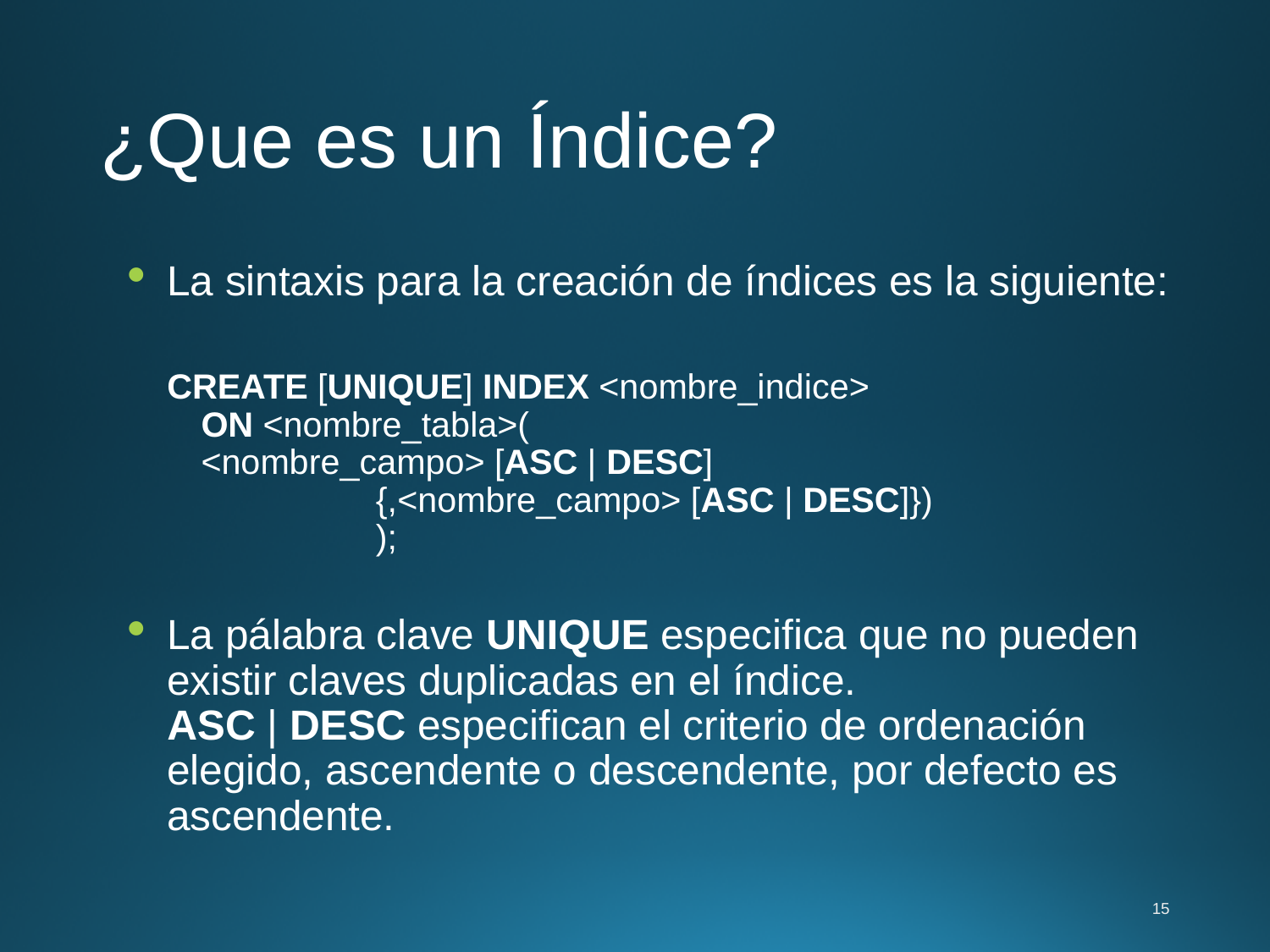

# ¿Que es un Índice?
La sintaxis para la creación de índices es la siguiente:

CREATE [UNIQUE] INDEX <nombre_indice>
ON <nombre_tabla>(
<nombre_campo> [ASC | DESC]
                  {,<nombre_campo> [ASC | DESC]})
                  );

La pálabra clave UNIQUE especifica que no pueden existir claves duplicadas en el índice.
ASC | DESC especifican el criterio de ordenación elegido, ascendente o descendente, por defecto es ascendente.

15